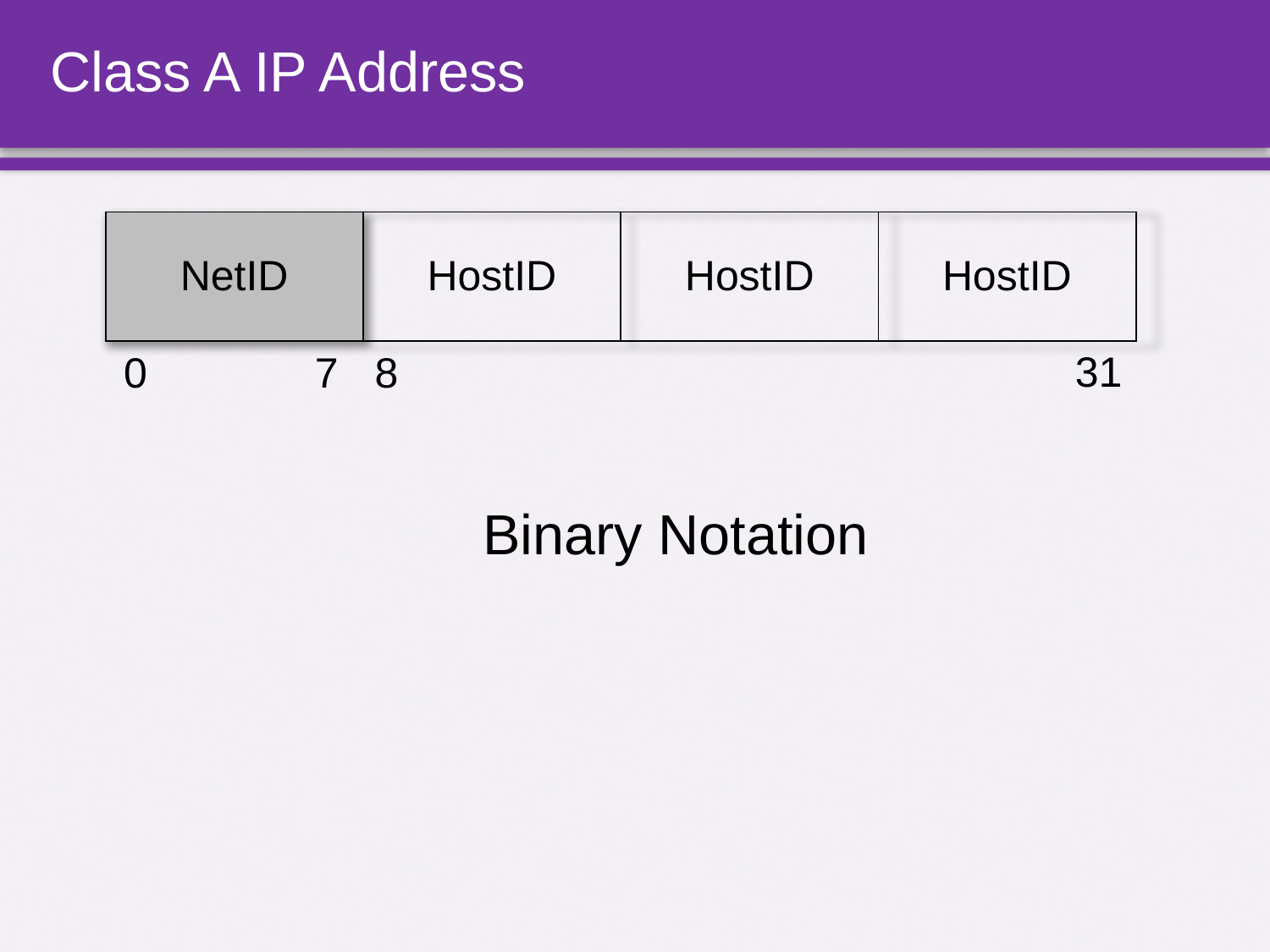

# Class A IP Address
| NetID | HostID | HostID | HostID |
| --- | --- | --- | --- |
0
7
8
31
Binary Notation